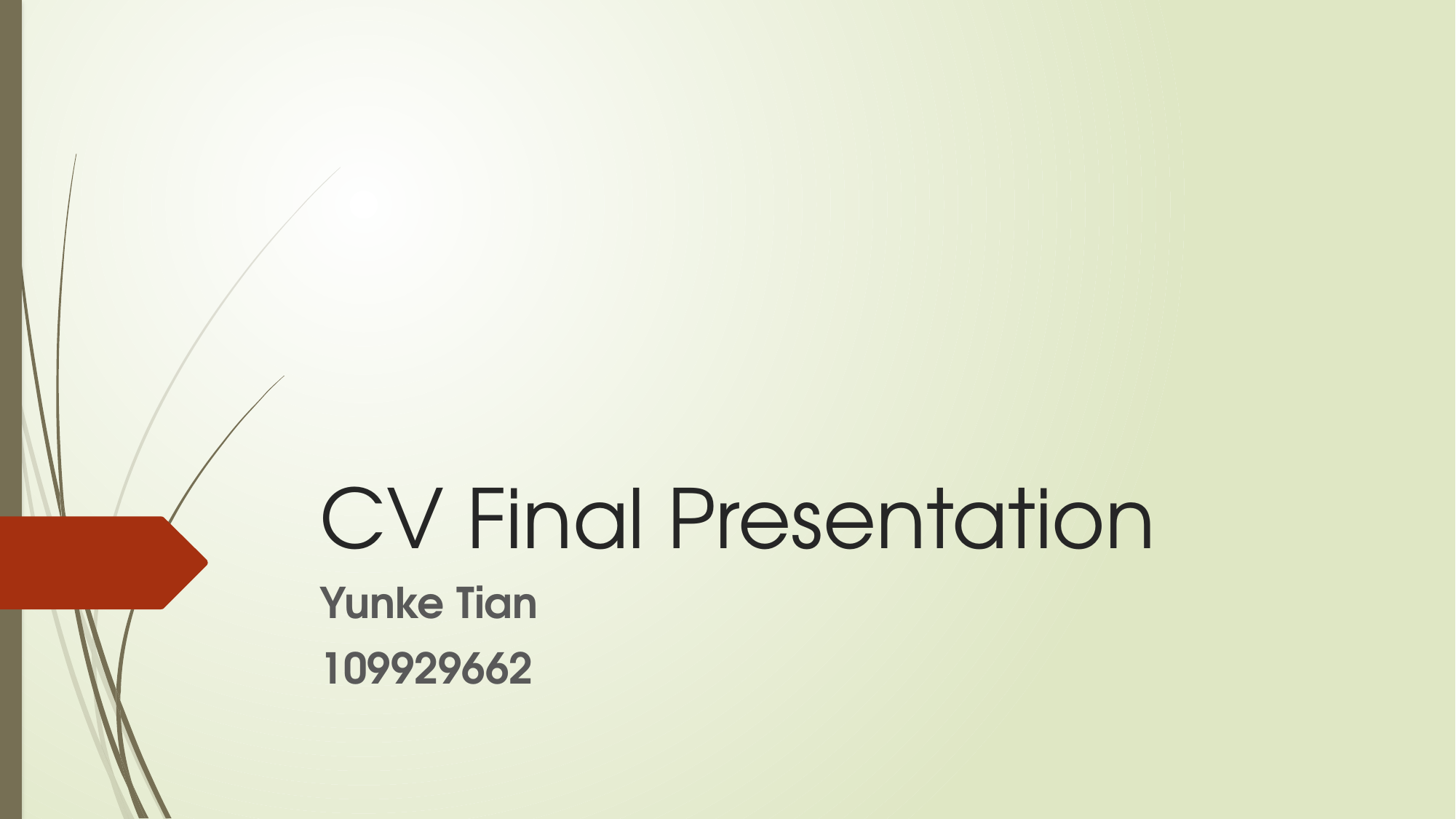

# CV Final Presentation
Yunke Tian
109929662